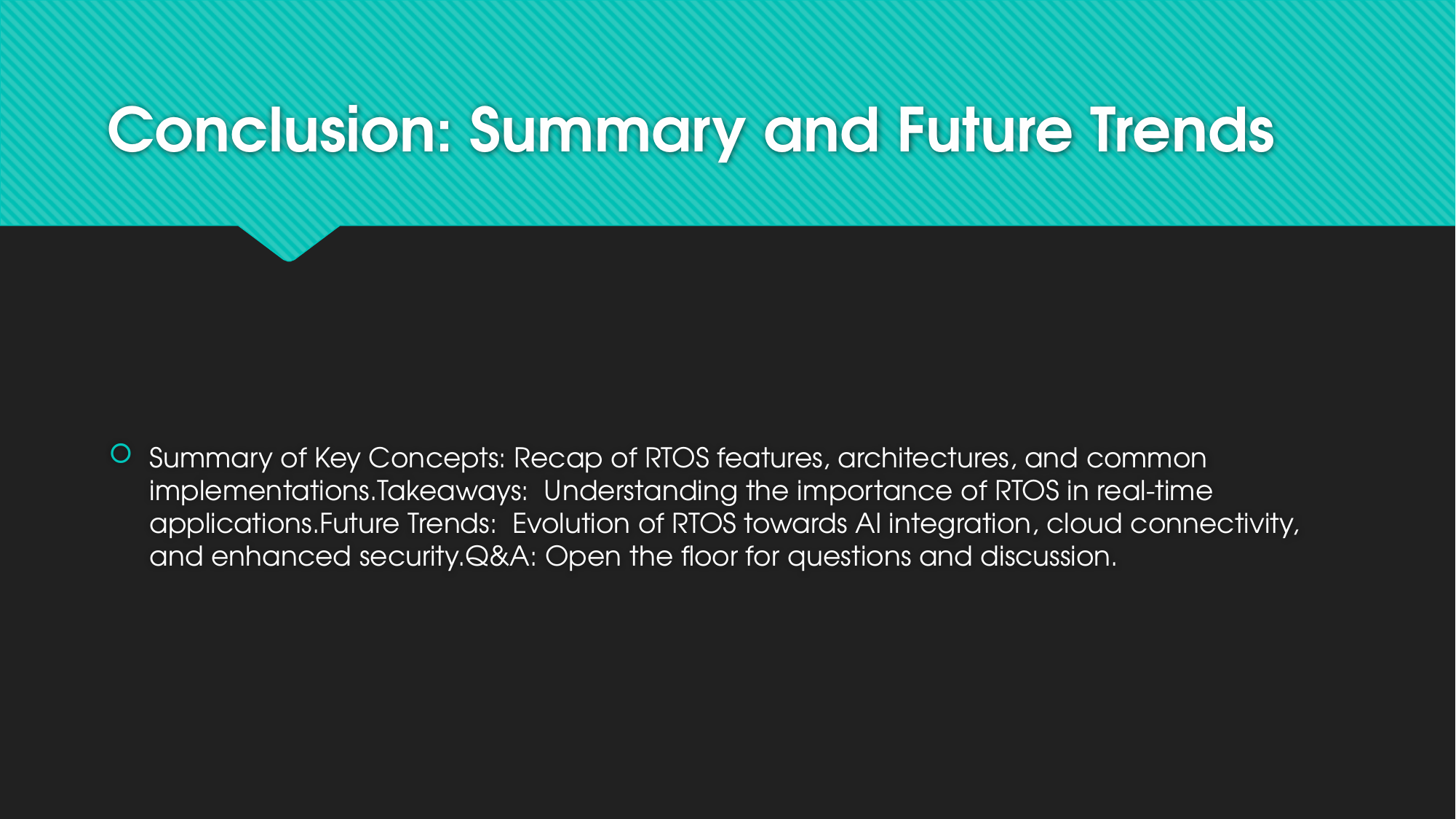

# Conclusion: Summary and Future Trends

Summary of Key Concepts: Recap of RTOS features, architectures, and common implementations.Takeaways:  Understanding the importance of RTOS in real-time applications.Future Trends:  Evolution of RTOS towards AI integration, cloud connectivity, and enhanced security.Q&A: Open the floor for questions and discussion.